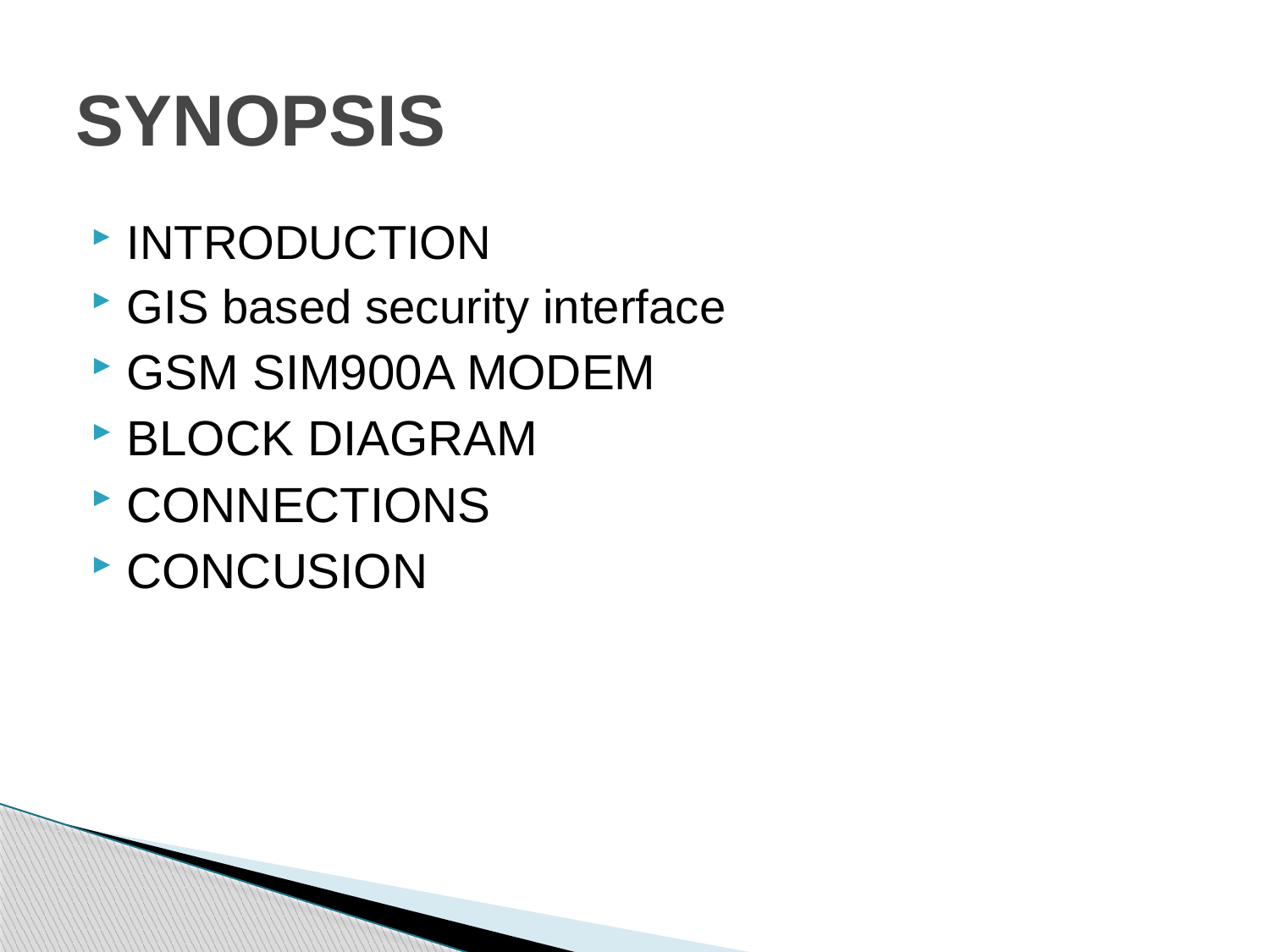

# SYNOPSIS
INTRODUCTION
GIS based security interface
GSM SIM900A MODEM
BLOCK DIAGRAM
CONNECTIONS
CONCUSION